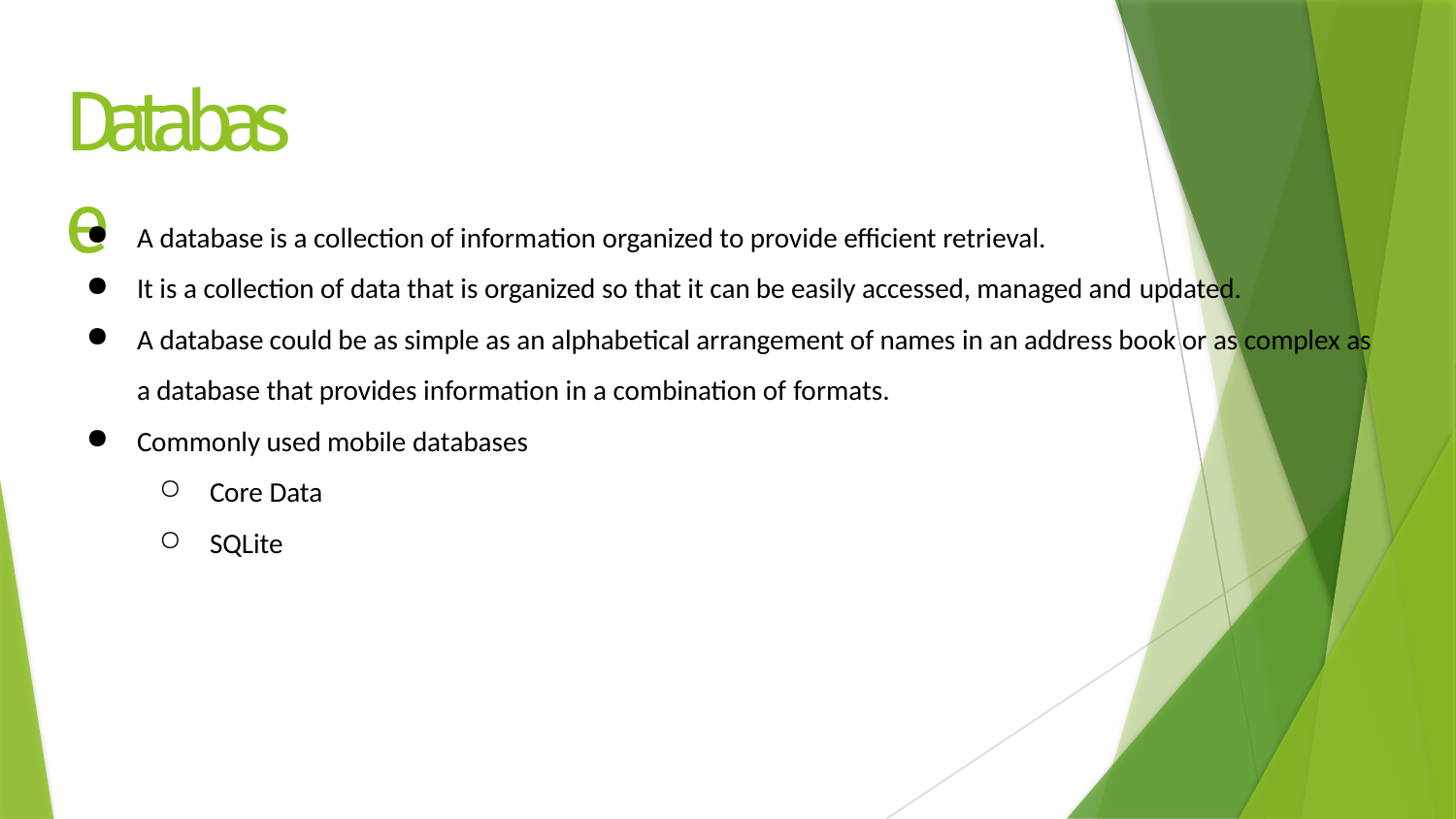

# Database
A database is a collection of information organized to provide efficient retrieval.
It is a collection of data that is organized so that it can be easily accessed, managed and updated.
A database could be as simple as an alphabetical arrangement of names in an address book or as complex as  a database that provides information in a combination of formats.
Commonly used mobile databases
Core Data
SQLite